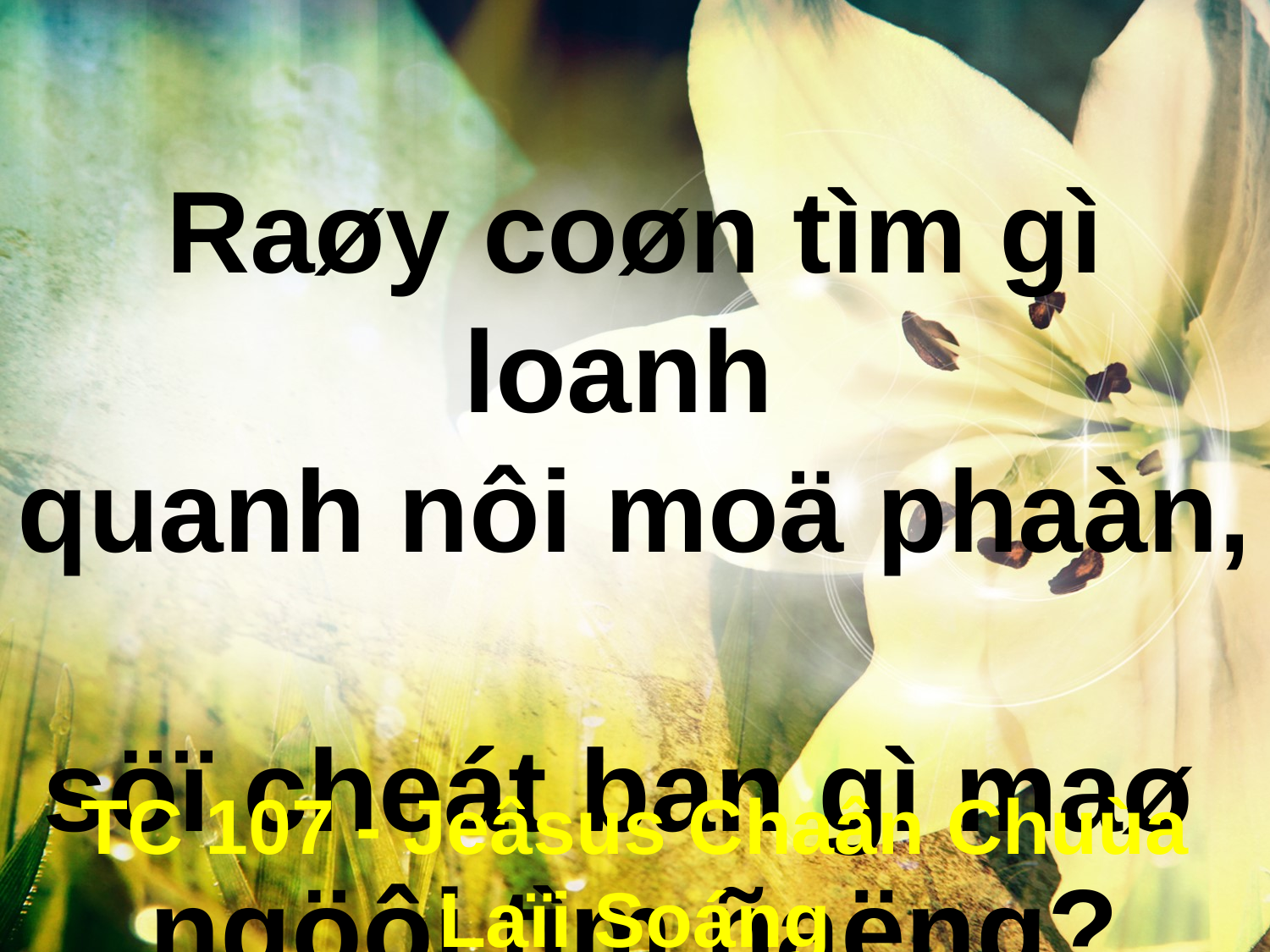

Raøy coøn tìm gì loanh
quanh nôi moä phaàn,
söï cheát ban gì maø
ngöôi tìm ñaëng?
TC 107 - Jeâsus Chaân Chuùa Laïi Soáng